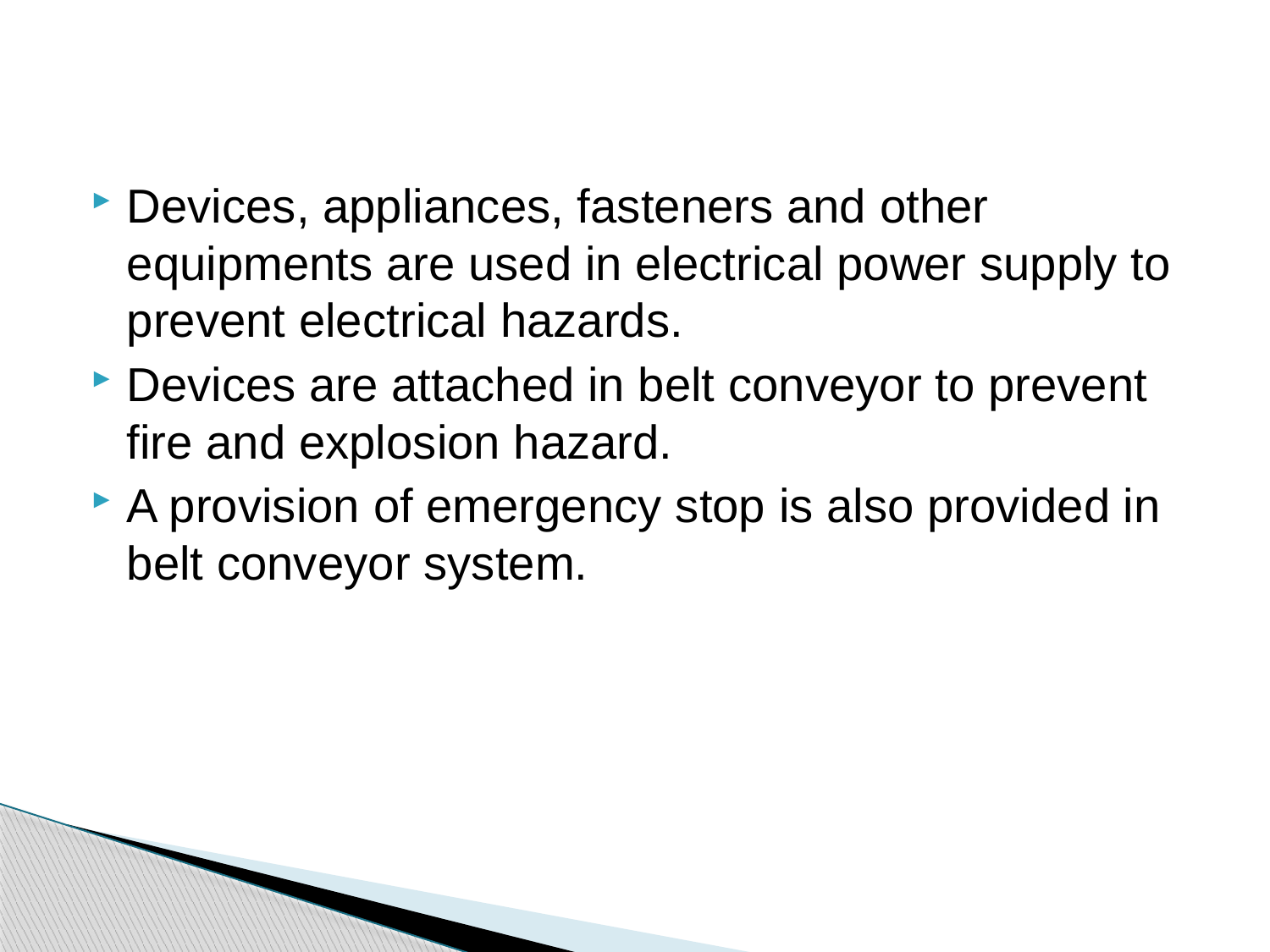

#
Devices, appliances, fasteners and other equipments are used in electrical power supply to prevent electrical hazards.
Devices are attached in belt conveyor to prevent fire and explosion hazard.
A provision of emergency stop is also provided in belt conveyor system.